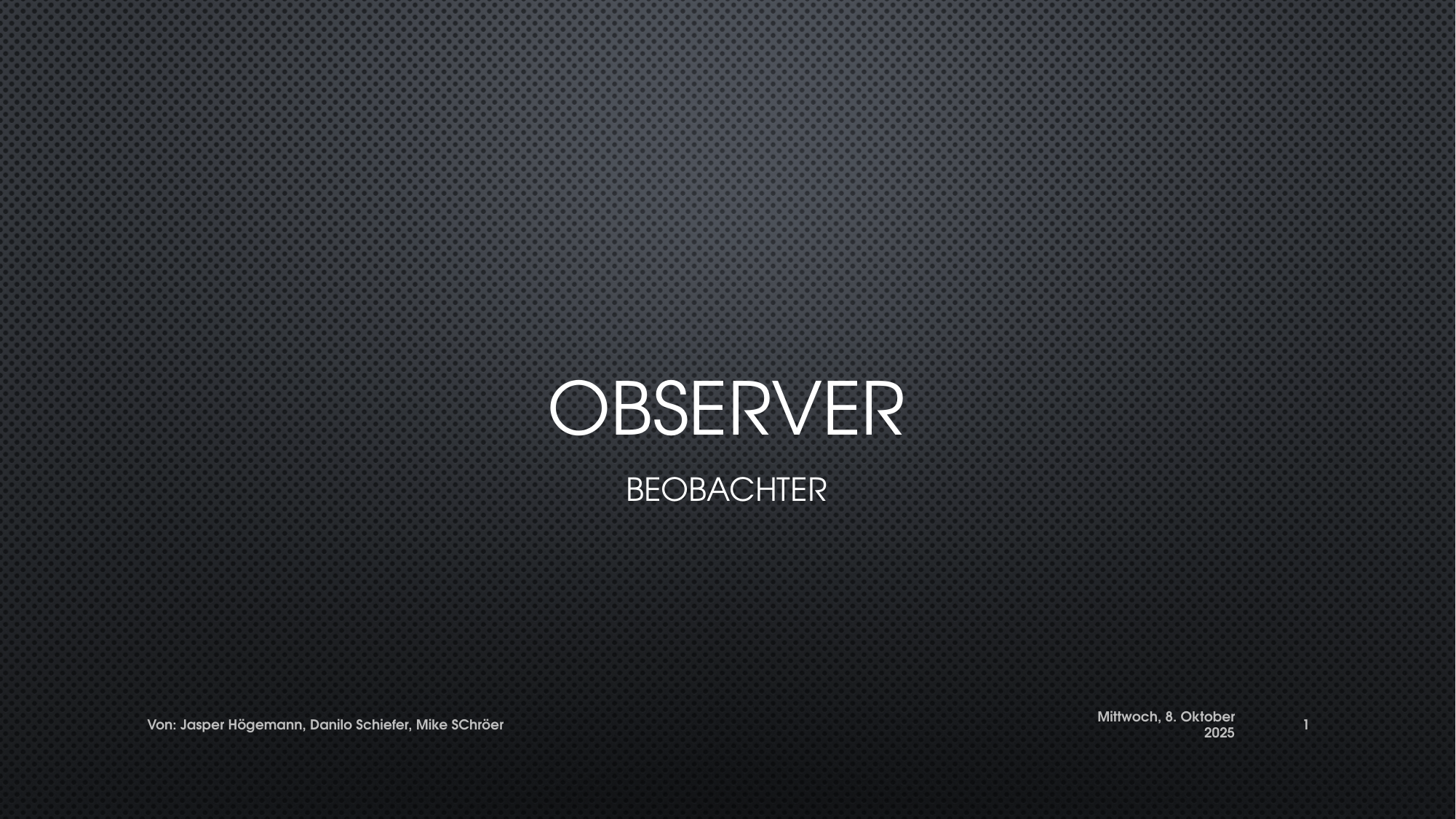

# Observer
Beobachter
Von: Jasper Högemann, Danilo Schiefer, Mike SChröer
Mittwoch, 8. Oktober 2025
1